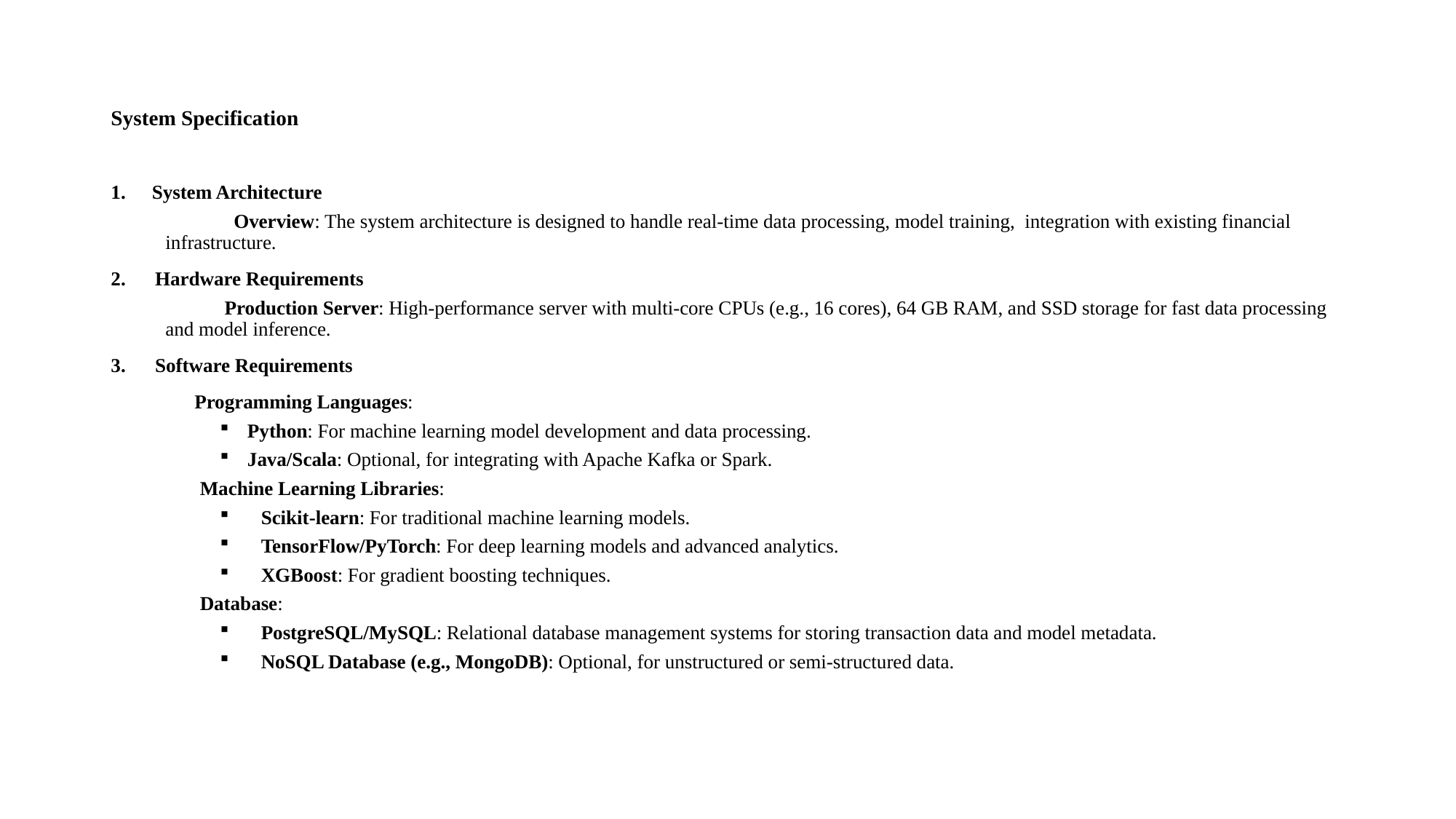

System Specification

System Architecture
     Overview: The system architecture is designed to handle real-time data processing, model training,  integration with existing financial  infrastructure.
2.      Hardware Requirements
   Production Server: High-performance server with multi-core CPUs (e.g., 16 cores), 64 GB RAM, and SSD storage for fast data processing and model inference.
3.      Software Requirements
     Programming Languages:
Python: For machine learning model development and data processing.
Java/Scala: Optional, for integrating with Apache Kafka or Spark.
       Machine Learning Libraries:
Scikit-learn: For traditional machine learning models.
TensorFlow/PyTorch: For deep learning models and advanced analytics.
XGBoost: For gradient boosting techniques.
       Database:
PostgreSQL/MySQL: Relational database management systems for storing transaction data and model metadata.
NoSQL Database (e.g., MongoDB): Optional, for unstructured or semi-structured data.